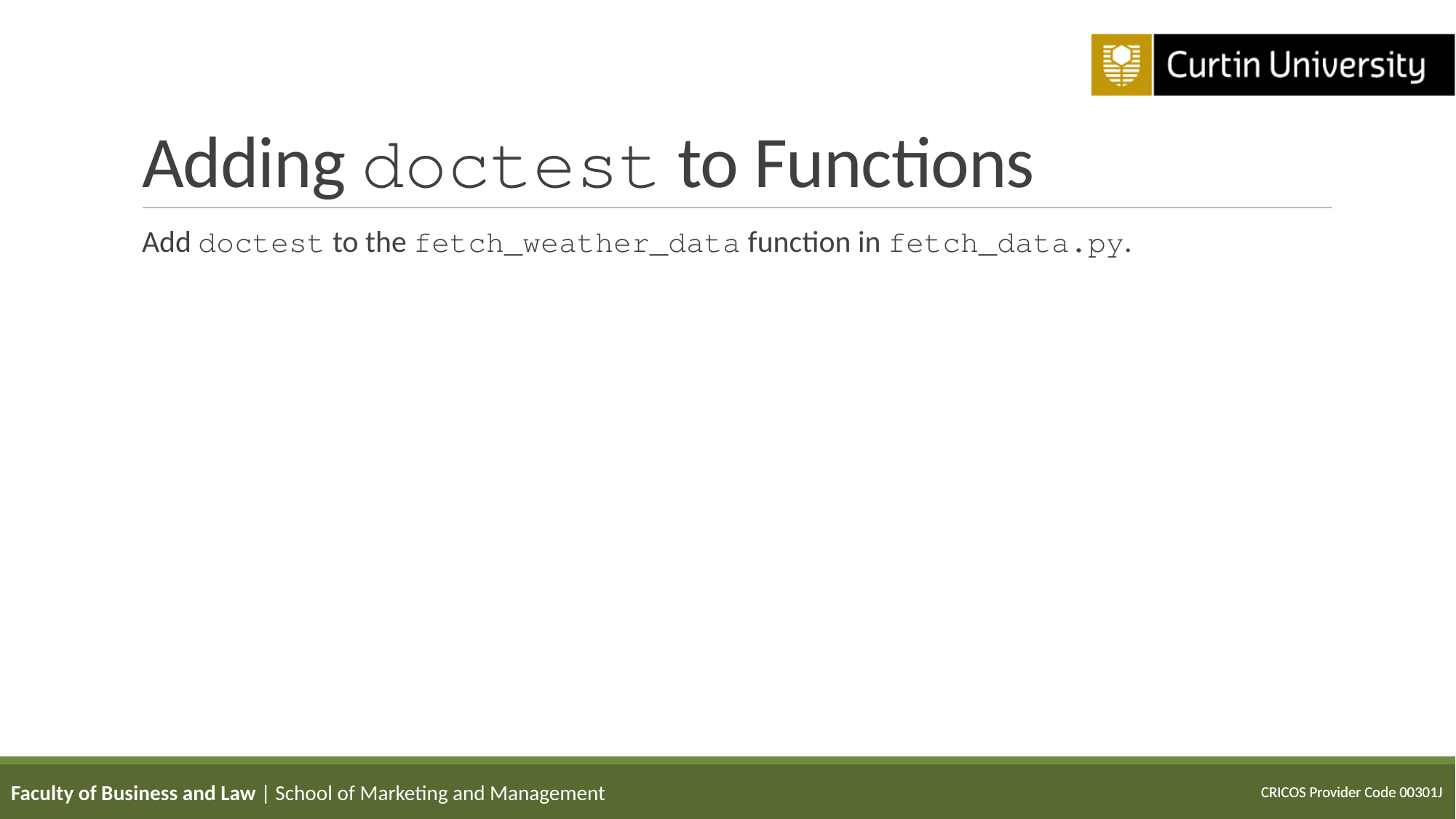

# Adding doctest to Functions
Add doctest to the fetch_weather_data function in fetch_data.py.
Faculty of Business and Law | School of Marketing and Management